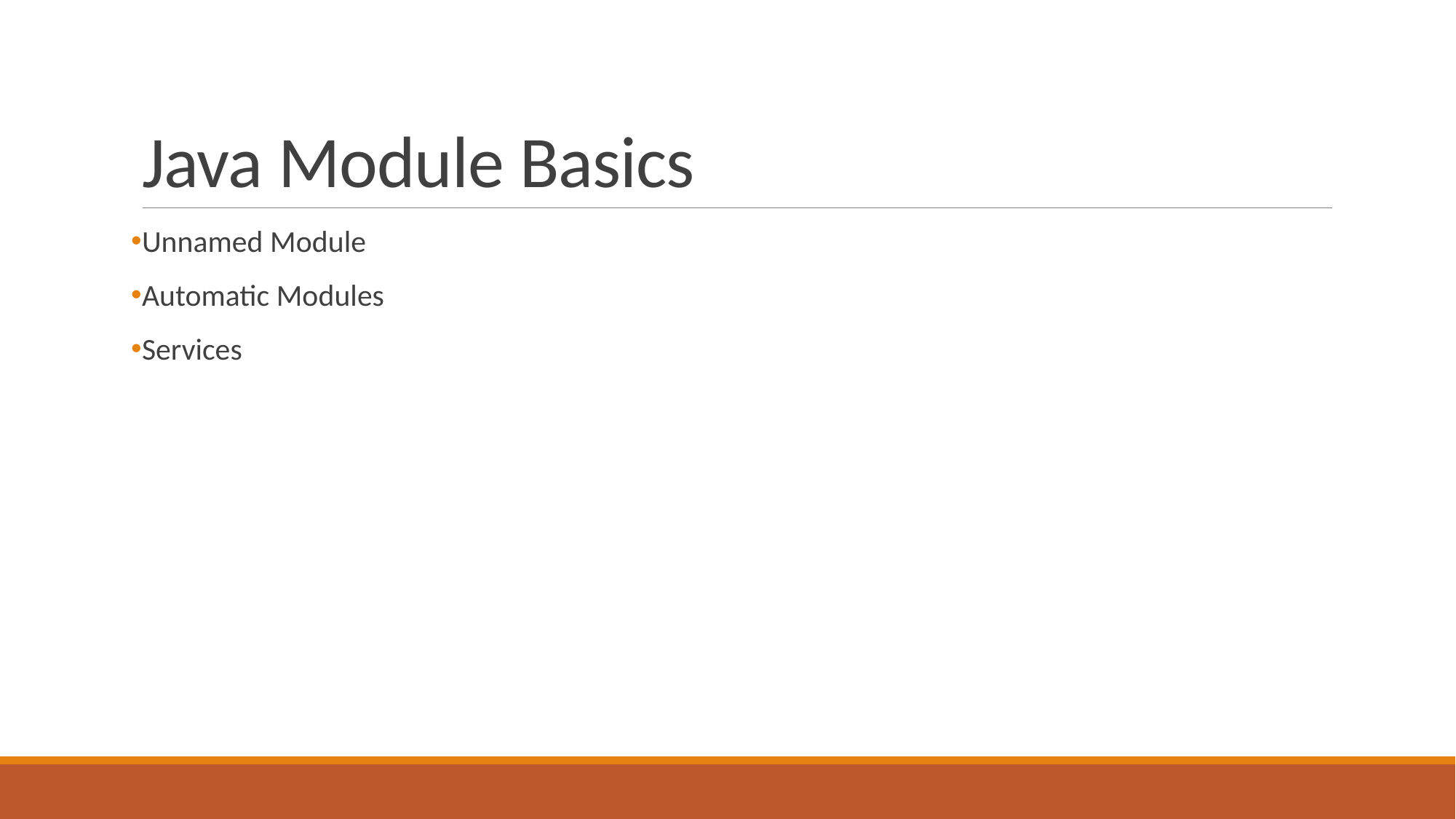

# Java Module Basics
Unnamed Module
Automatic Modules
Services